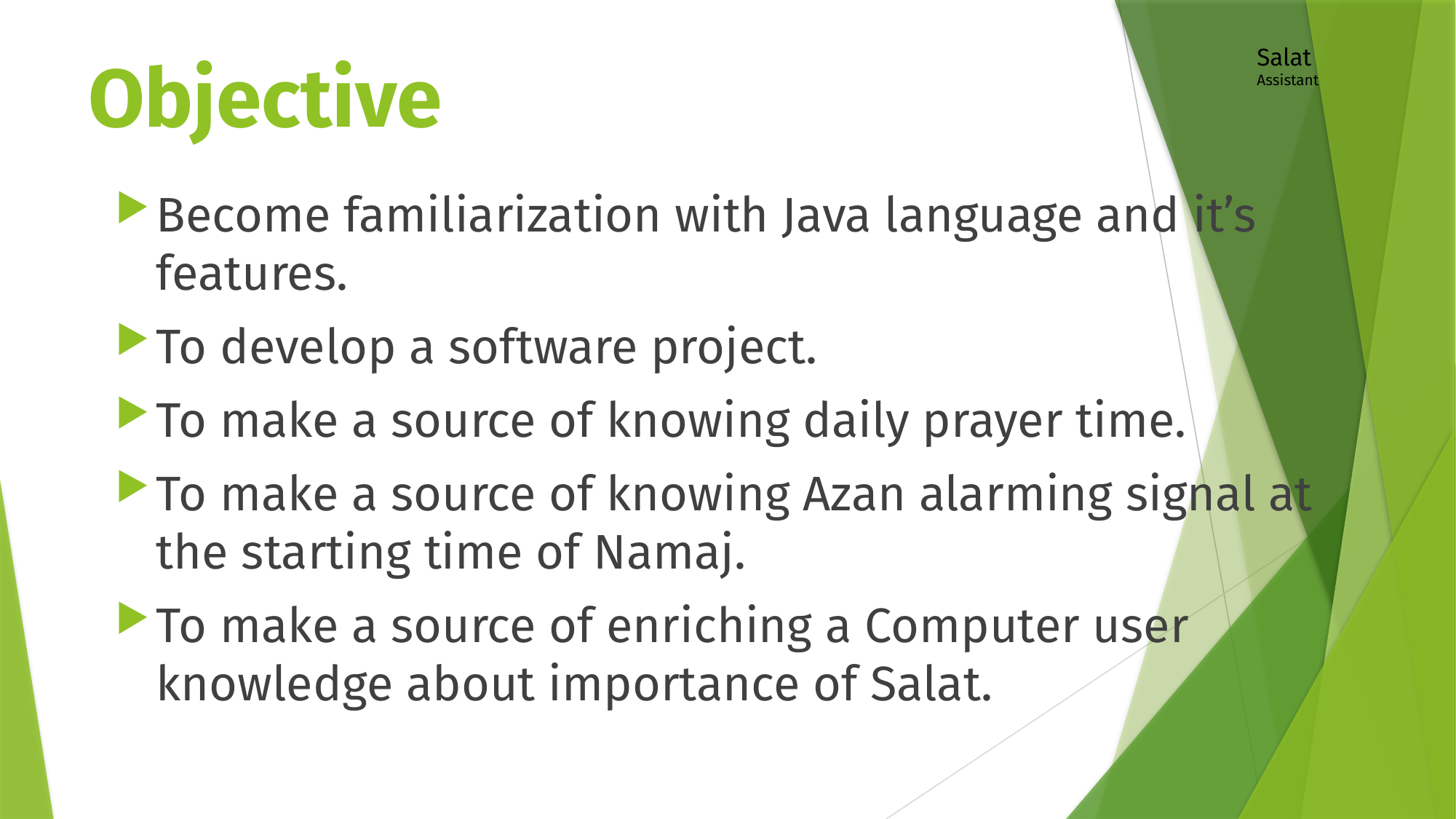

Salat Assistant
# Objective
Become familiarization with Java language and it’s features.
To develop a software project.
To make a source of knowing daily prayer time.
To make a source of knowing Azan alarming signal at the starting time of Namaj.
To make a source of enriching a Computer user knowledge about importance of Salat.